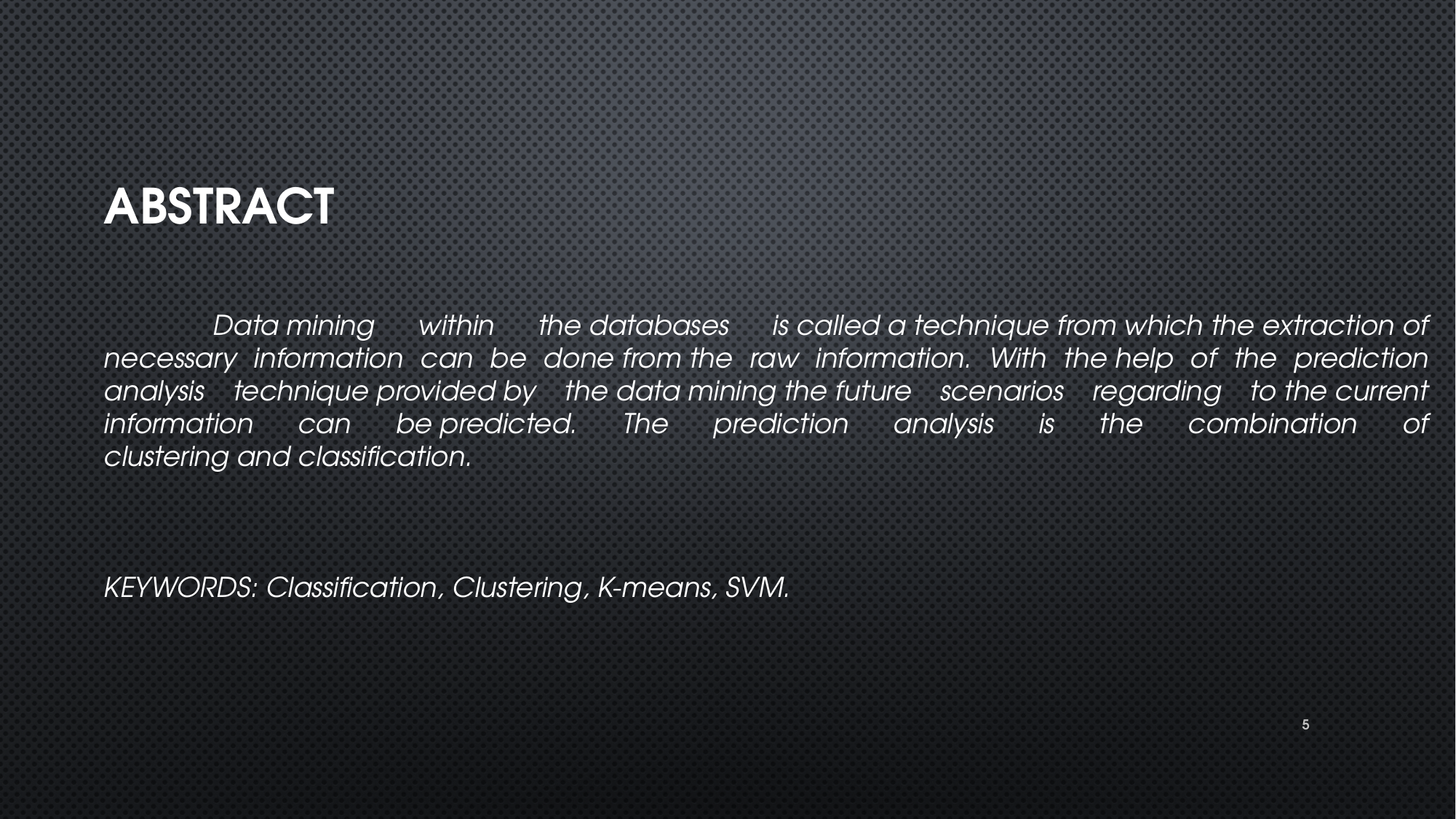

ABSTRACT
	Data mining within the databases is called a technique from which the extraction of necessary information can be done from the raw information. With the help of the prediction analysis technique provided by the data mining the future scenarios regarding to the current information can be predicted. The prediction analysis is the combination of clustering and classification.

KEYWORDS: Classification, Clustering, K-means, SVM.

5